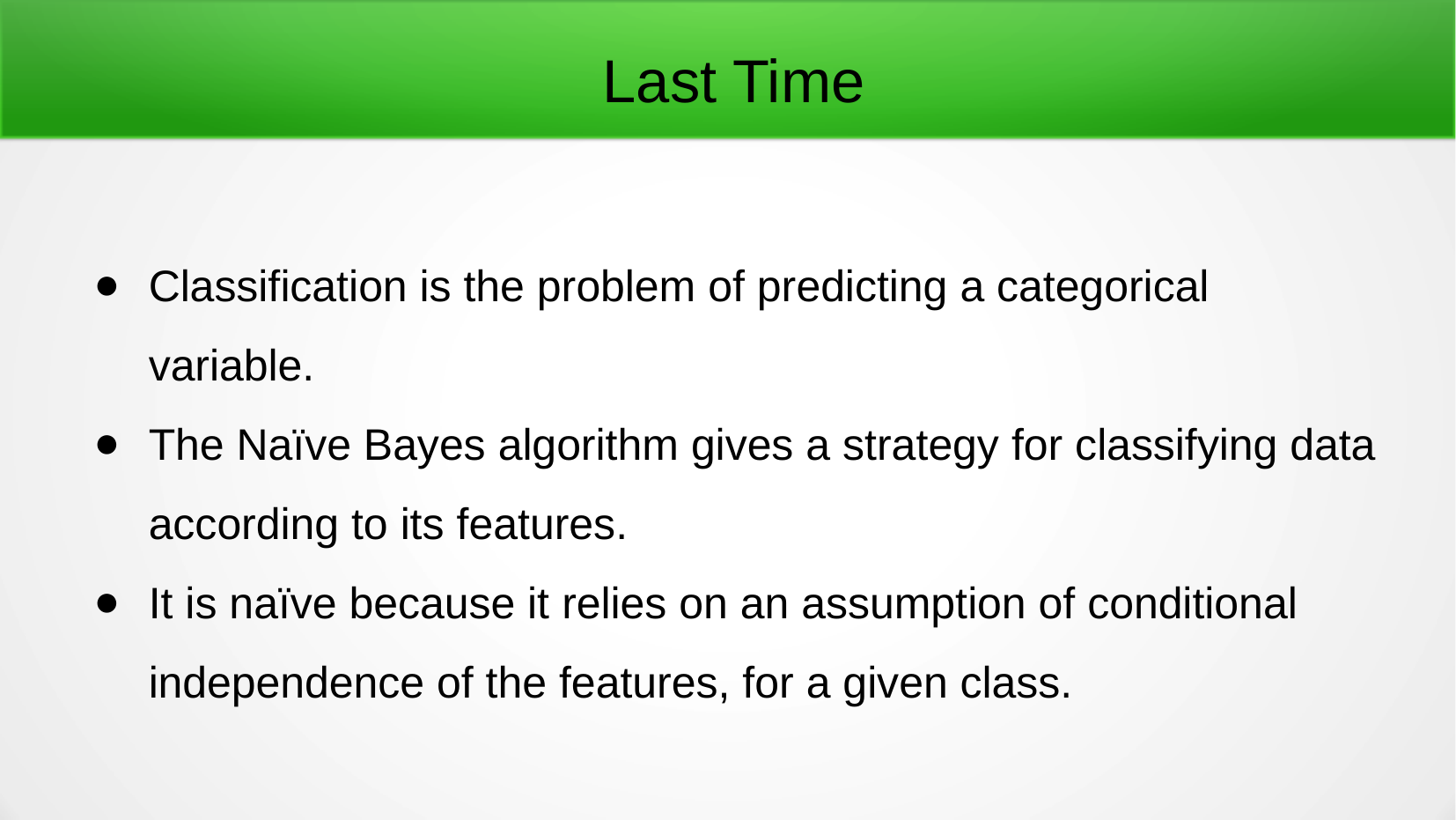

Last Time
Classification is the problem of predicting a categorical variable.
The Naïve Bayes algorithm gives a strategy for classifying data according to its features.
It is naïve because it relies on an assumption of conditional independence of the features, for a given class.